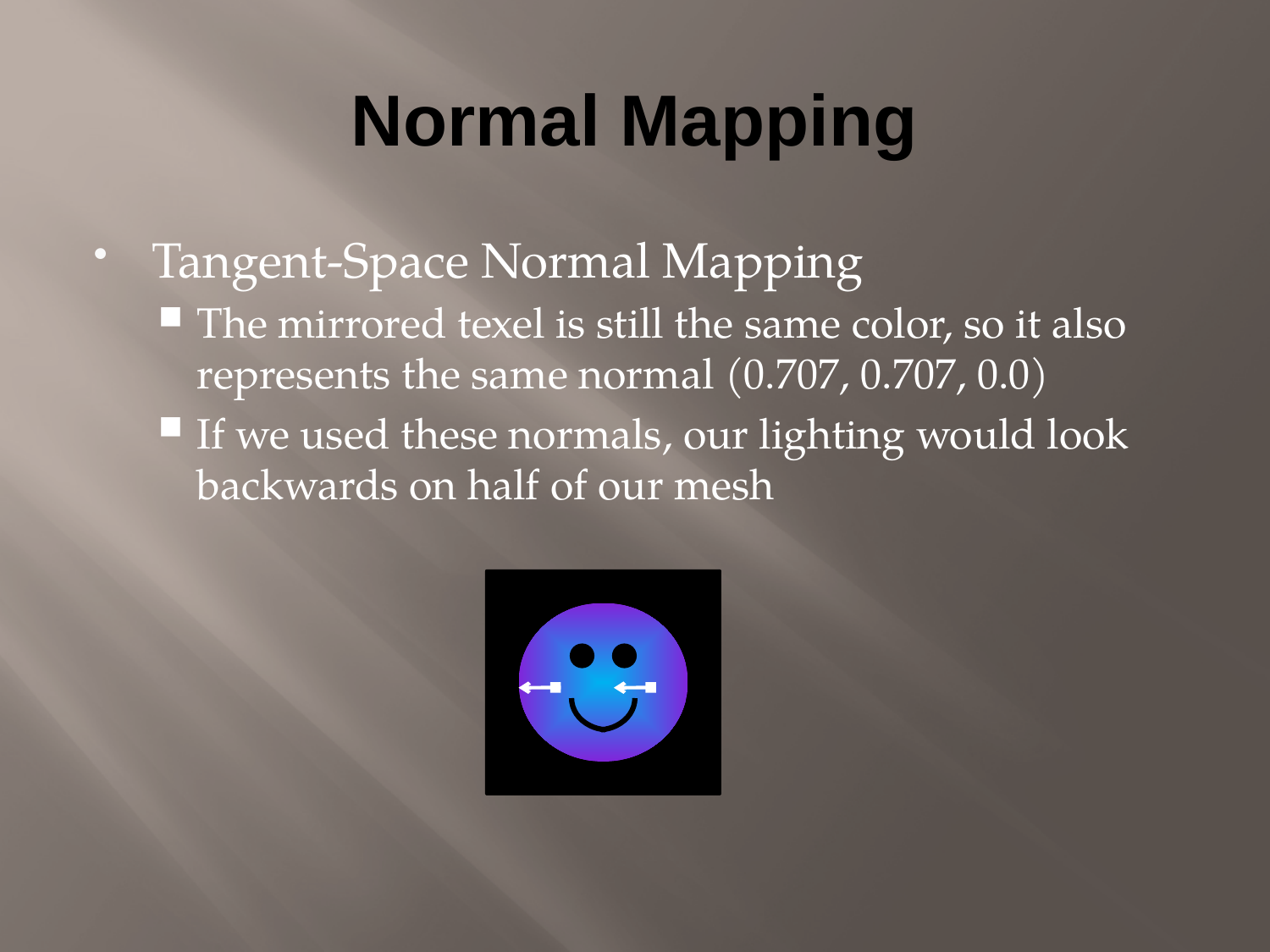

# Normal Mapping
Tangent-Space Normal Mapping
The mirrored texel is still the same color, so it also represents the same normal (0.707, 0.707, 0.0)
If we used these normals, our lighting would look backwards on half of our mesh